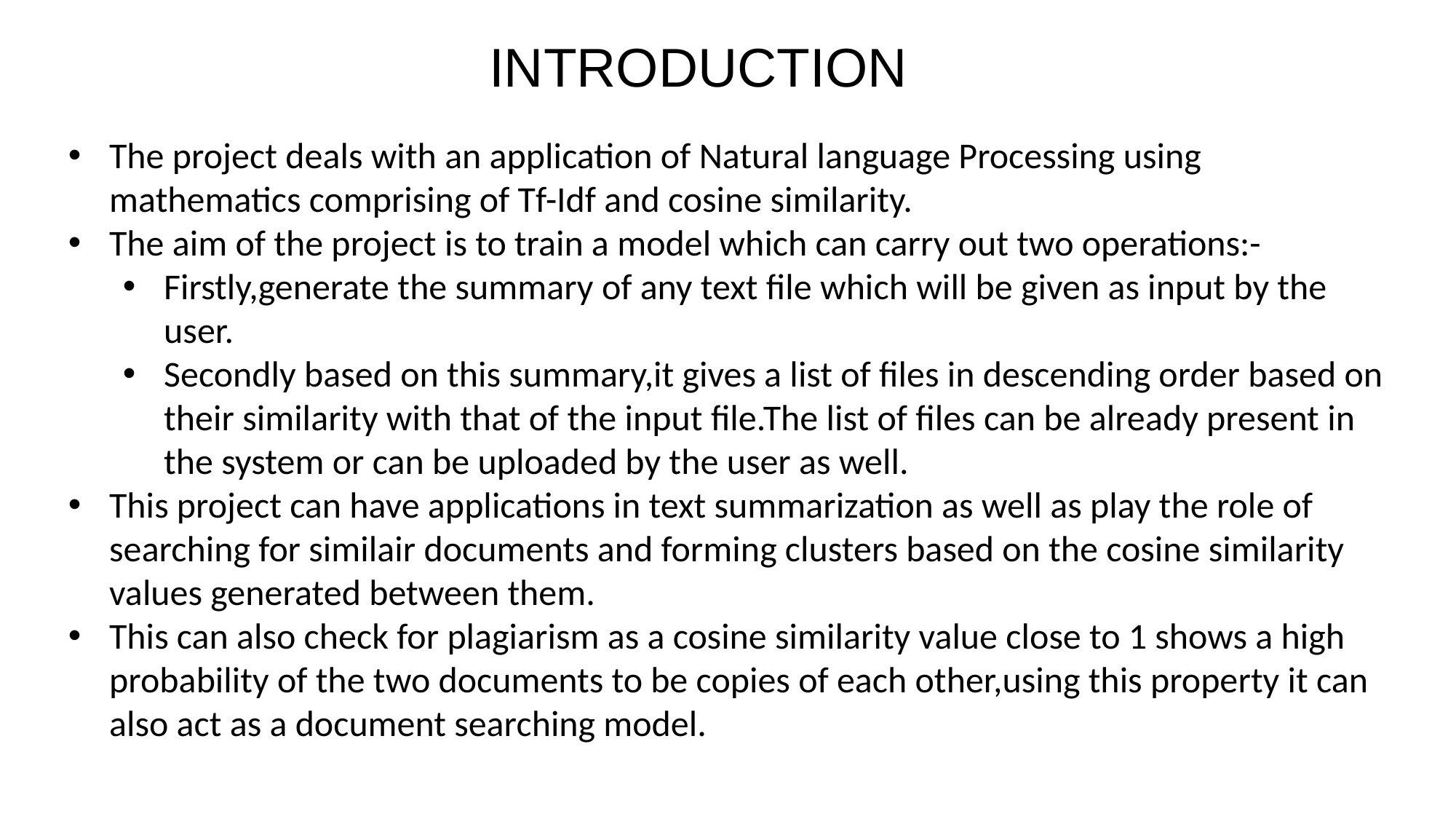

INTRODUCTION
The project deals with an application of Natural language Processing using mathematics comprising of Tf-Idf and cosine similarity.
The aim of the project is to train a model which can carry out two operations:-
Firstly,generate the summary of any text file which will be given as input by the user.
Secondly based on this summary,it gives a list of files in descending order based on their similarity with that of the input file.The list of files can be already present in the system or can be uploaded by the user as well.
This project can have applications in text summarization as well as play the role of searching for similair documents and forming clusters based on the cosine similarity values generated between them.
This can also check for plagiarism as a cosine similarity value close to 1 shows a high probability of the two documents to be copies of each other,using this property it can also act as a document searching model.